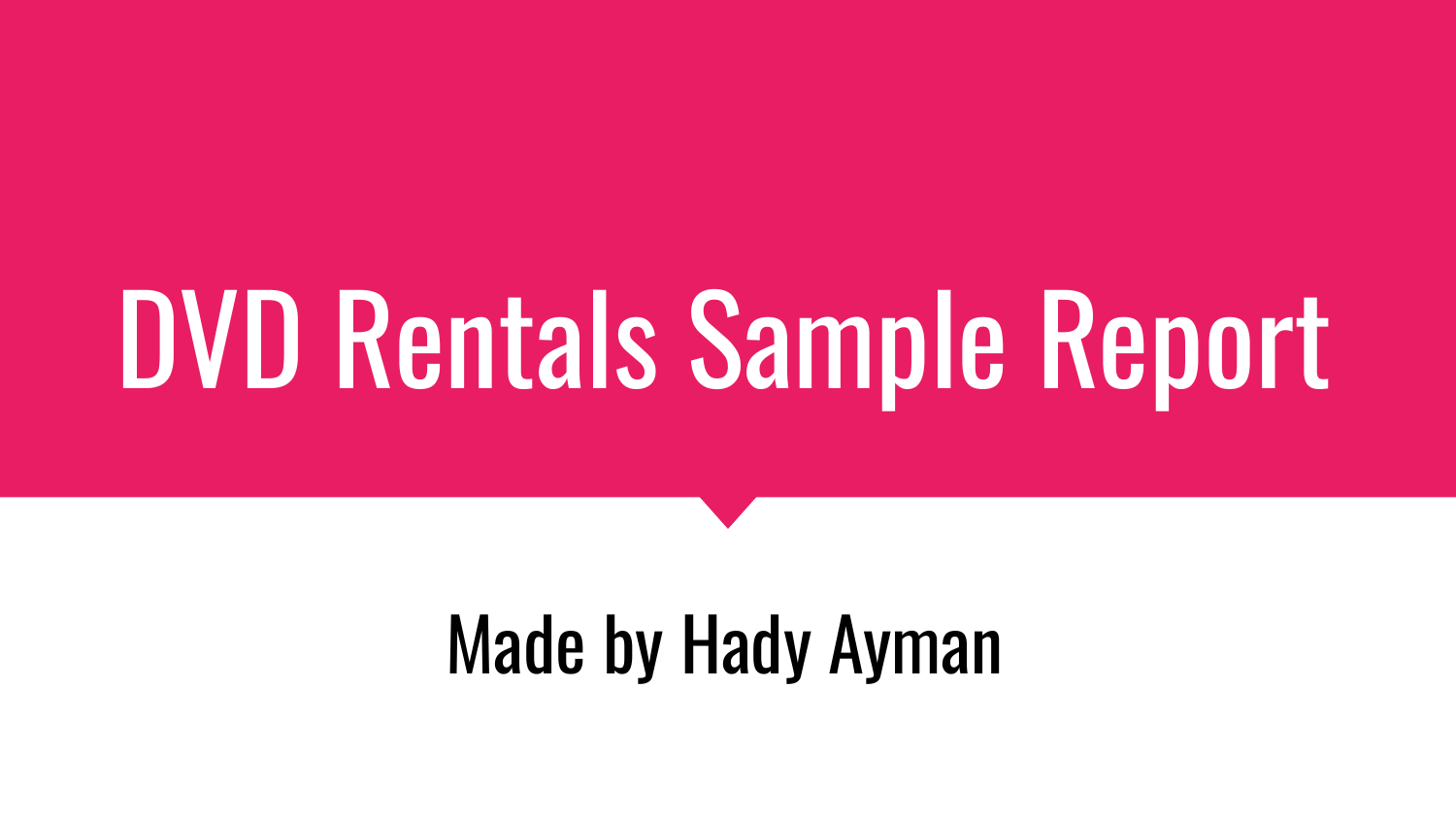

# DVD Rentals Sample Report
Made by Hady Ayman